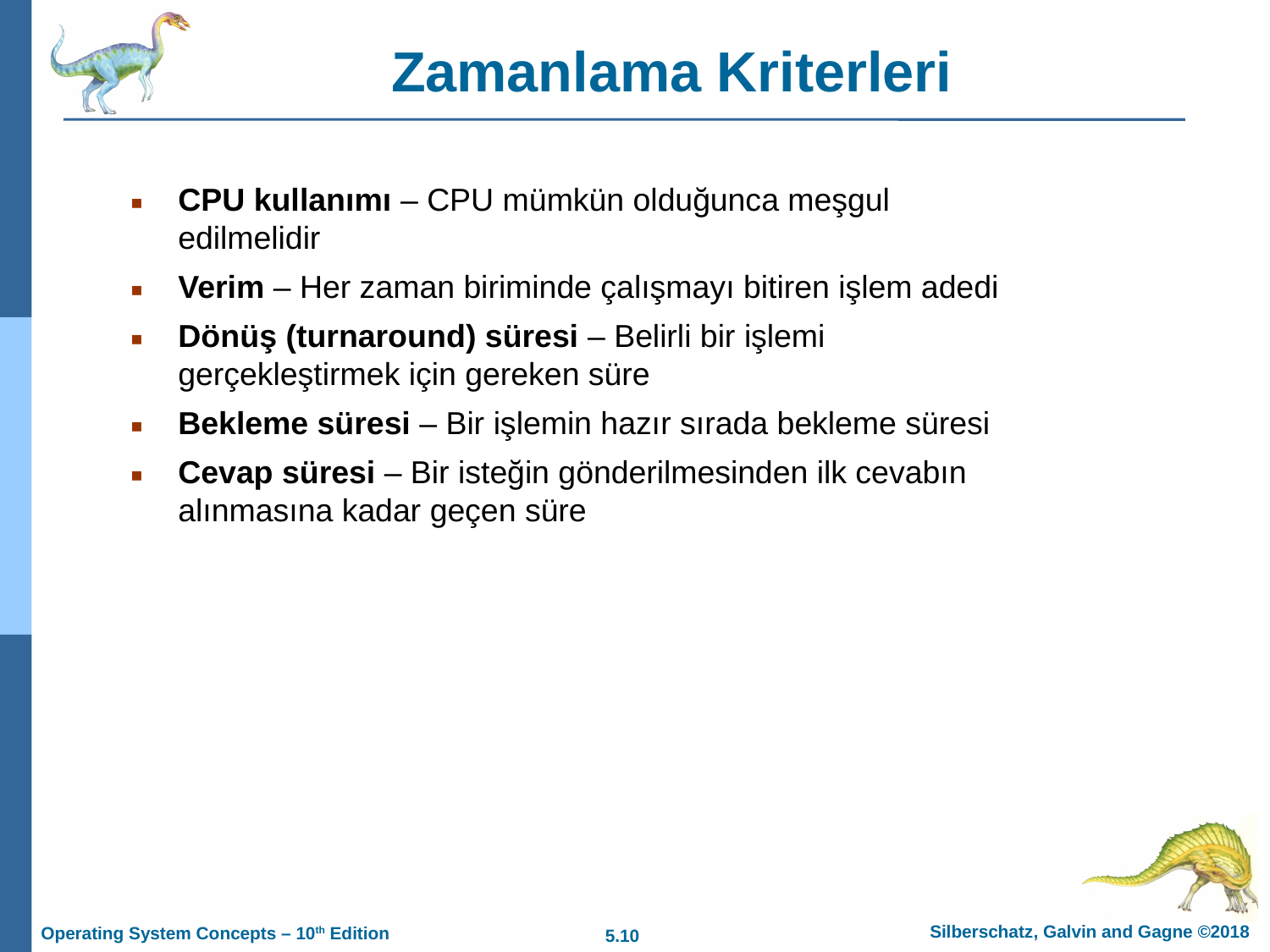

Zamanlama Kriterleri
CPU kullanımı – CPU mümkün olduğunca meşgul edilmelidir
Verim – Her zaman biriminde çalışmayı bitiren işlem adedi
Dönüş (turnaround) süresi – Belirli bir işlemi gerçekleştirmek için gereken süre
Bekleme süresi – Bir işlemin hazır sırada bekleme süresi
Cevap süresi – Bir isteğin gönderilmesinden ilk cevabın alınmasına kadar geçen süre